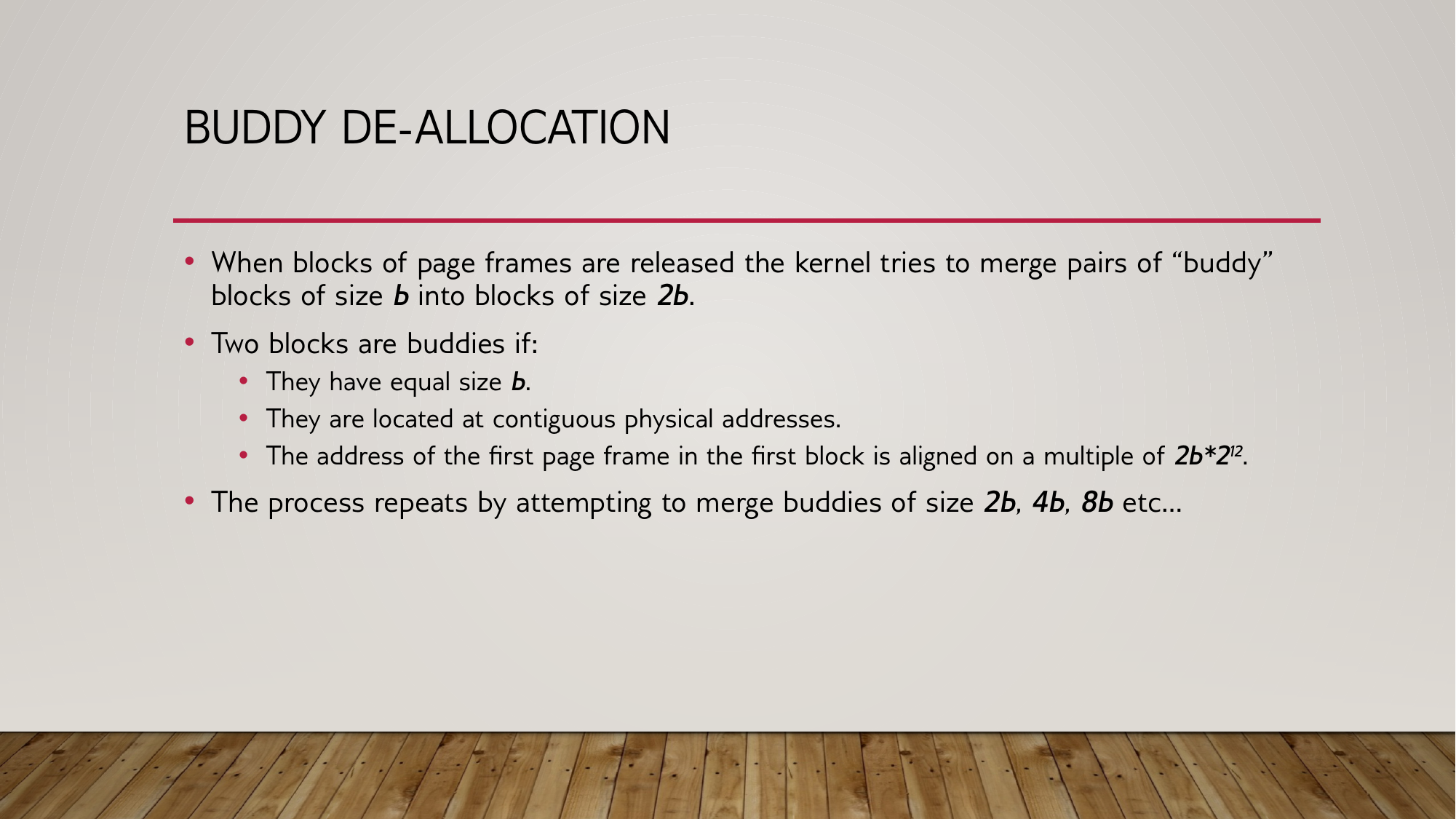

# Buddy De-Allocation
When blocks of page frames are released the kernel tries to merge pairs of “buddy” blocks of size b into blocks of size 2b.
Two blocks are buddies if:
They have equal size b.
They are located at contiguous physical addresses.
The address of the first page frame in the first block is aligned on a multiple of 2b*212.
The process repeats by attempting to merge buddies of size 2b, 4b, 8b etc…